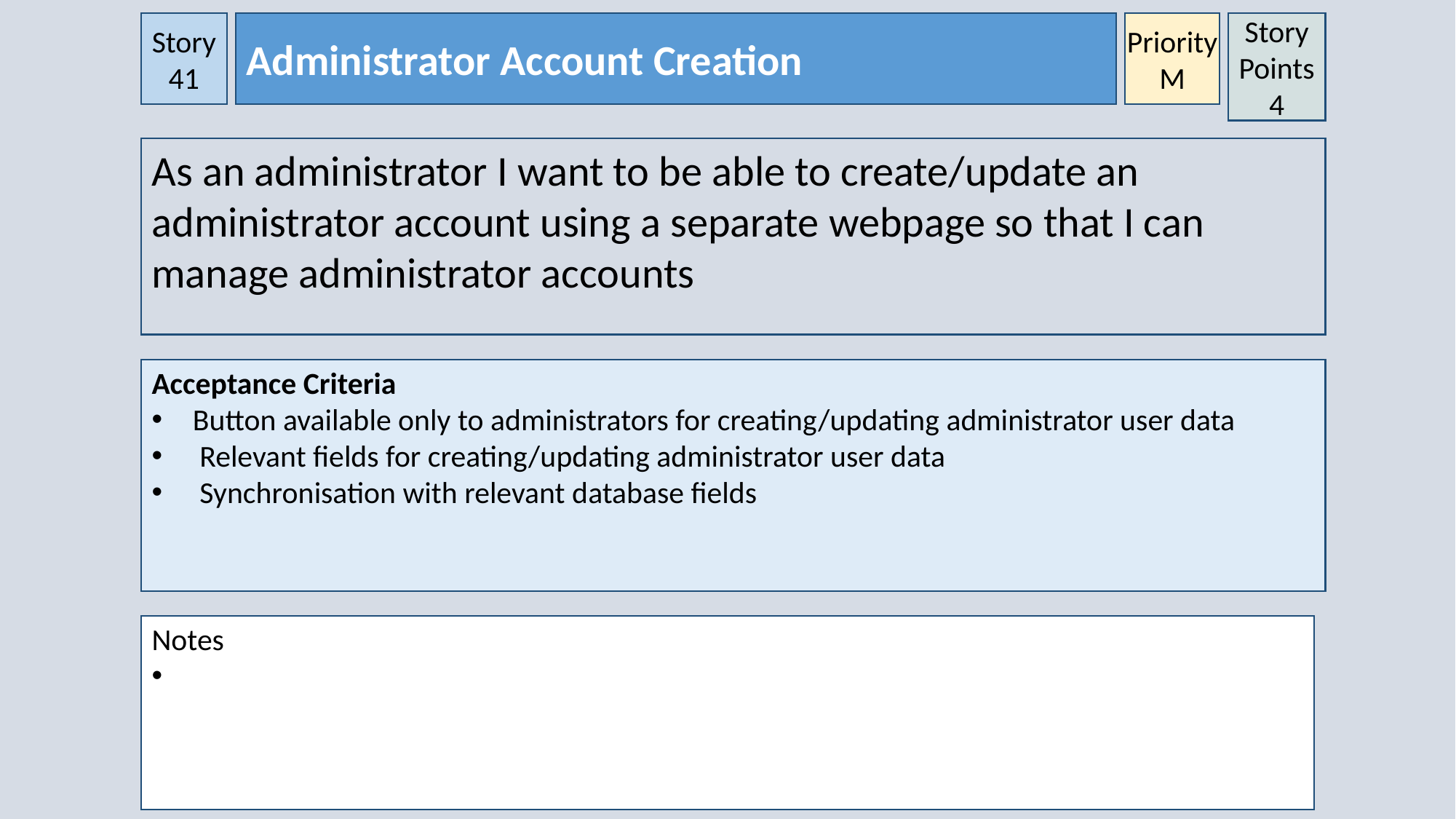

Priority
M
Story 41
Administrator Account Creation
Story Points
4
As an administrator I want to be able to create/update an administrator account using a separate webpage so that I can manage administrator accounts
Acceptance Criteria
Button available only to administrators for creating/updating administrator user data
 Relevant fields for creating/updating administrator user data
 Synchronisation with relevant database fields
Notes